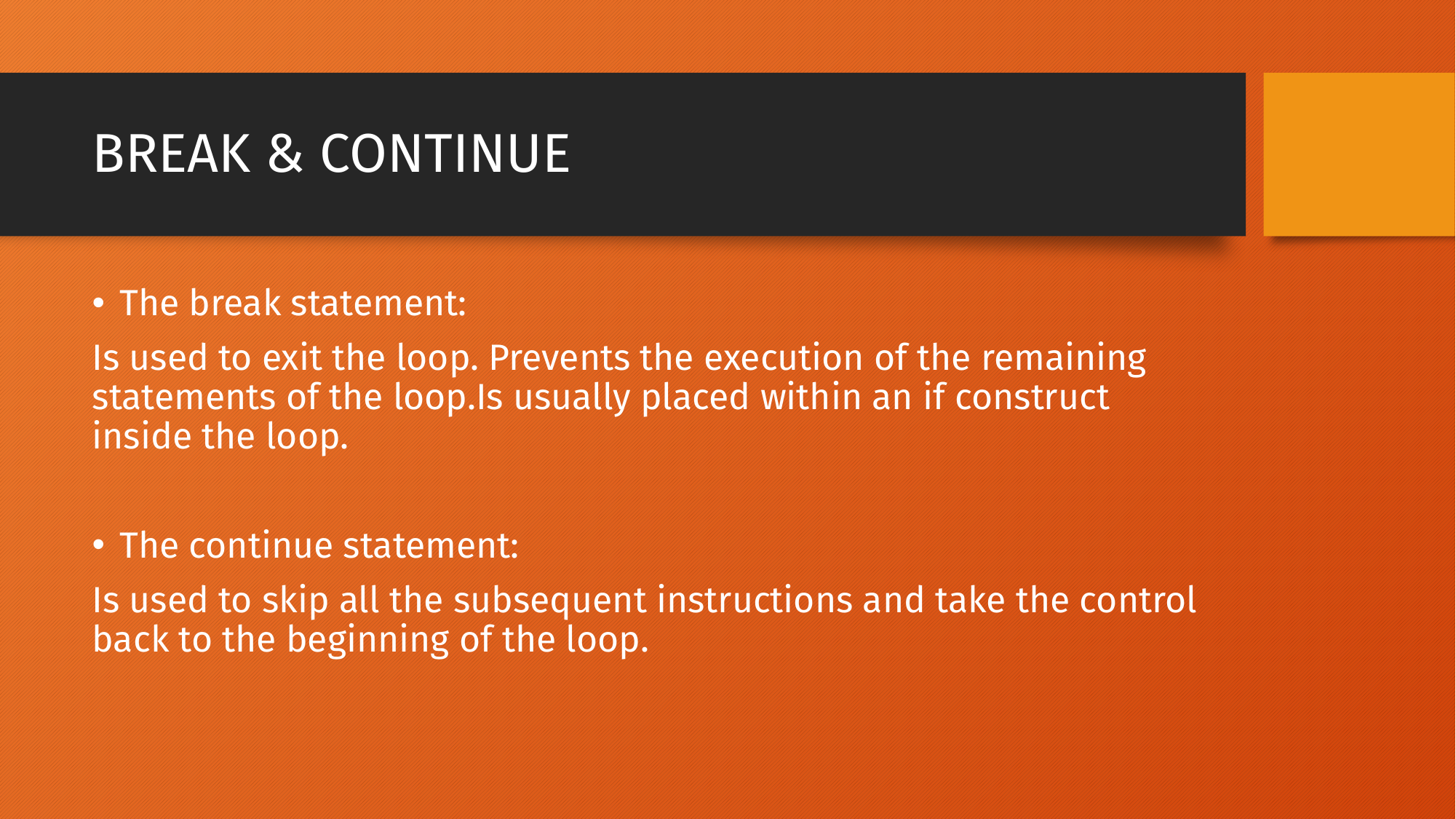

# BREAK & CONTINUE
The break statement:
Is used to exit the loop. Prevents the execution of the remaining statements of the loop.Is usually placed within an if construct inside the loop.

The continue statement:
Is used to skip all the subsequent instructions and take the control back to the beginning of the loop.